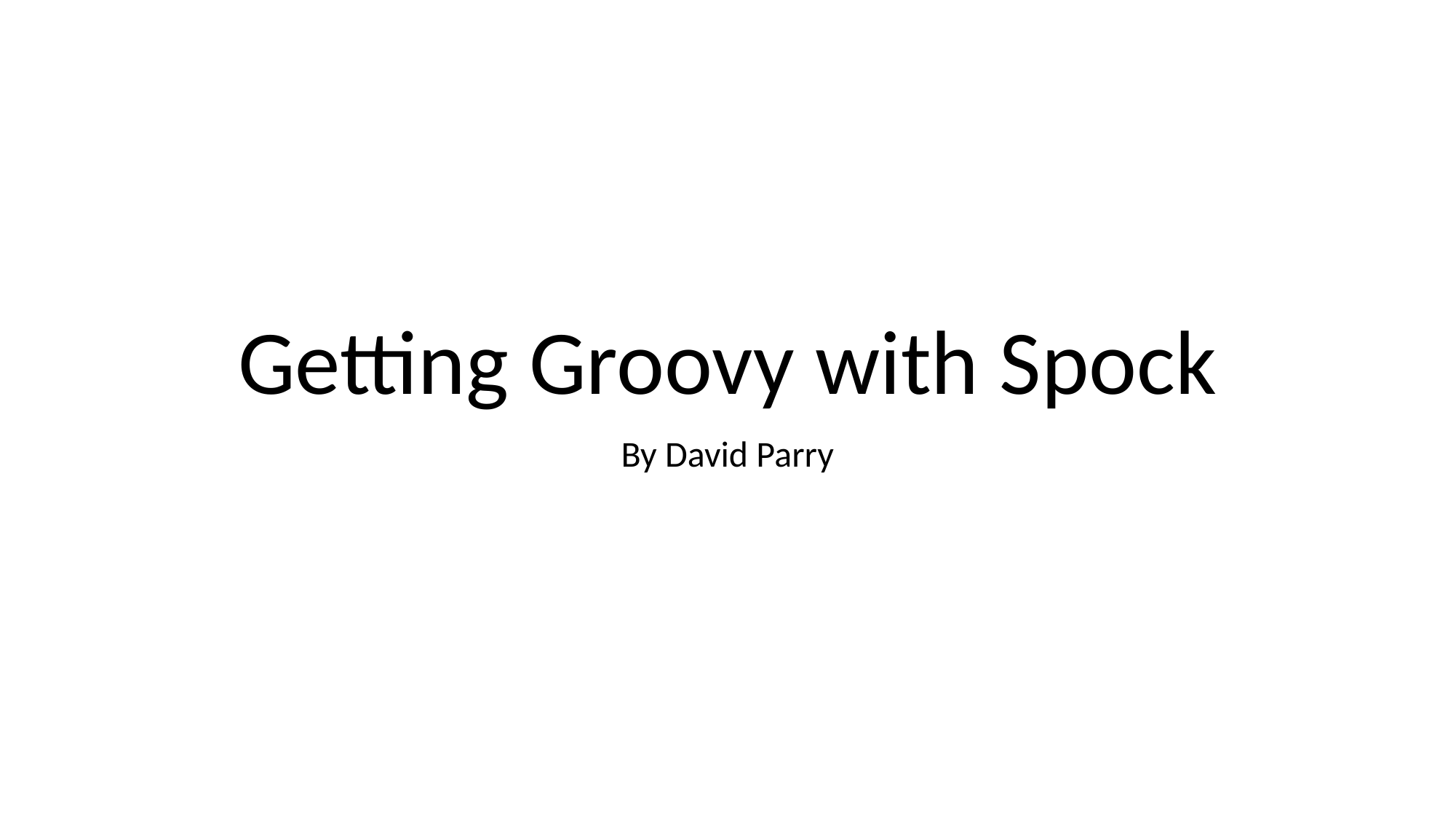

# Getting Groovy with Spock
By David Parry